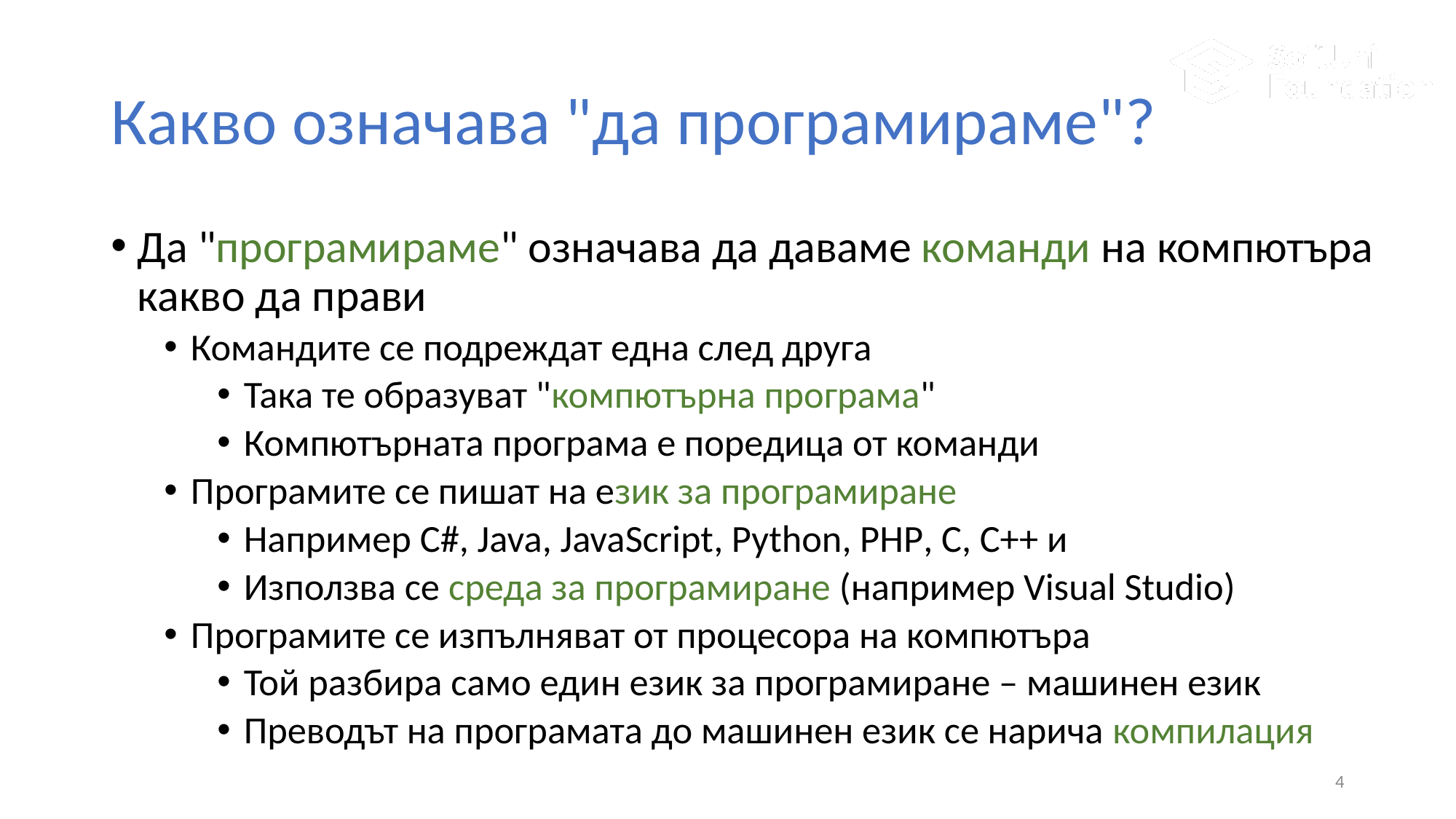

# Какво означава "да програмираме"?
Да "програмираме" означава да даваме команди на компютъра какво да прави
Командите се подреждат една след друга
Така те образуват "компютърна програма"
Компютърната програма е поредица от команди
Програмите се пишат на език за програмиране
Например C#, Java, JavaScript, Python, PHP, C, C++ и
Използва се среда за програмиране (например Visual Studio)
Програмите се изпълняват от процесора на компютъра
Той разбира само един език за програмиране – машинен език
Преводът на програмата до машинен език се нарича компилация

4